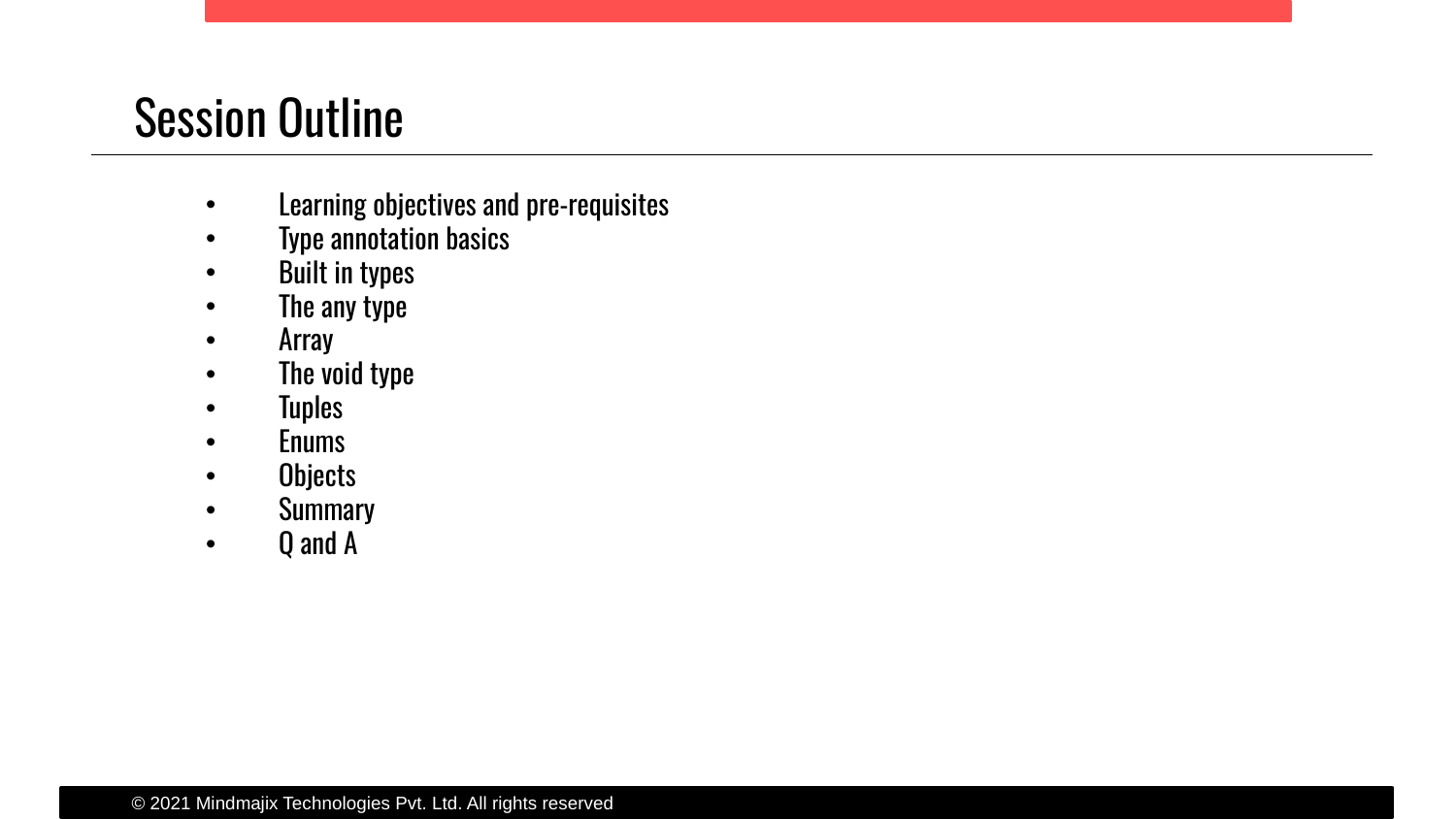

Session Outline

Learning objectives and pre-requisites
Type annotation basics
Built in types
The any type
Array
The void type
Tuples
Enums
Objects
Summary
Q and A
© 2021 Mindmajix Technologies Pvt. Ltd. All rights reserved